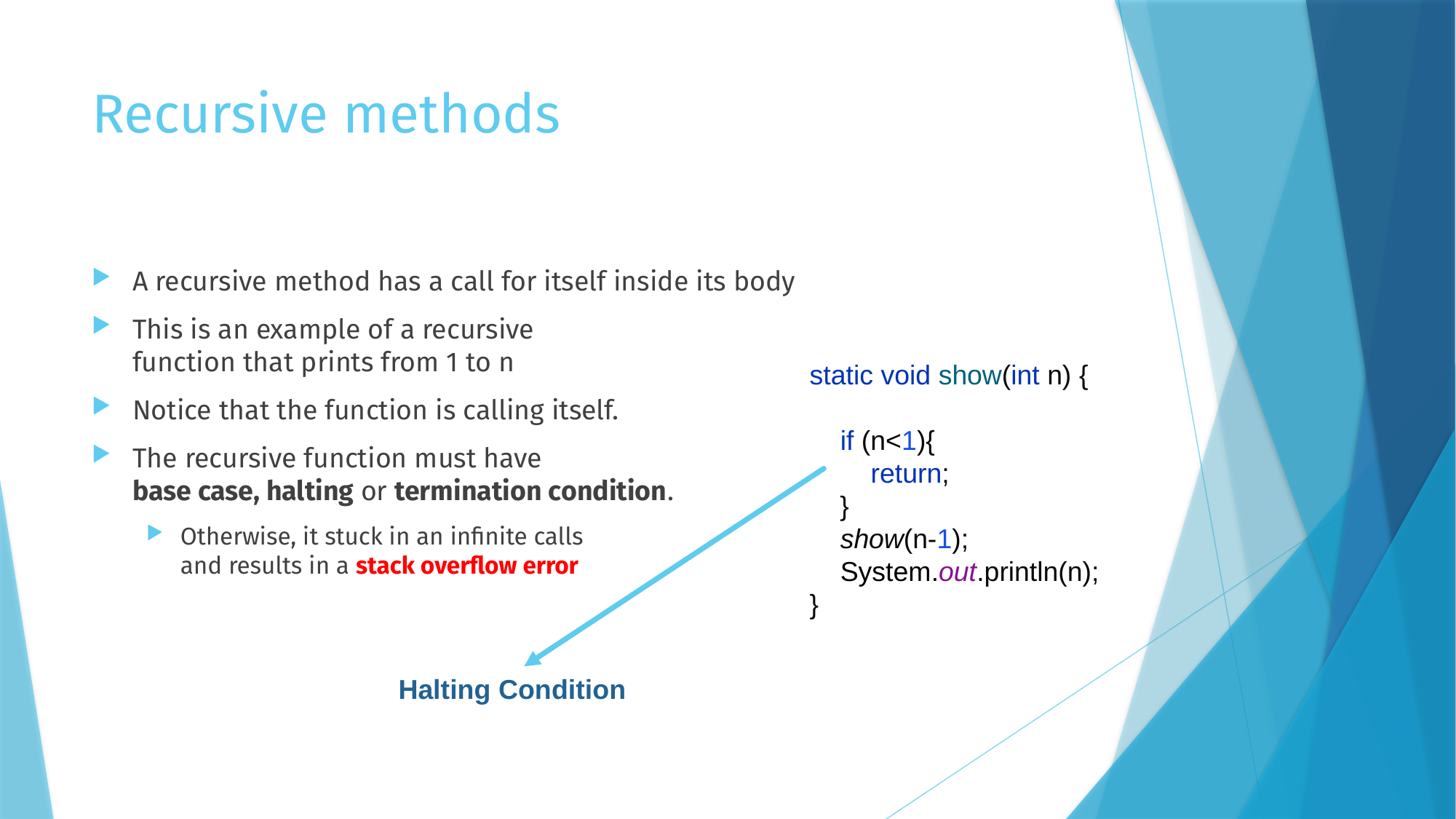

# Recursive methods
A recursive method has a call for itself inside its body
This is an example of a recursive
function that prints from 1 to n
Notice that the function is calling itself.
The recursive function must have
base case, halting or termination condition.
Otherwise, it stuck in an infinite calls
and results in a stack overflow error
static void show(int n) {
    if (n<1){
        return;
    }
    show(n-1);
    System.out.println(n);
}
Halting Condition